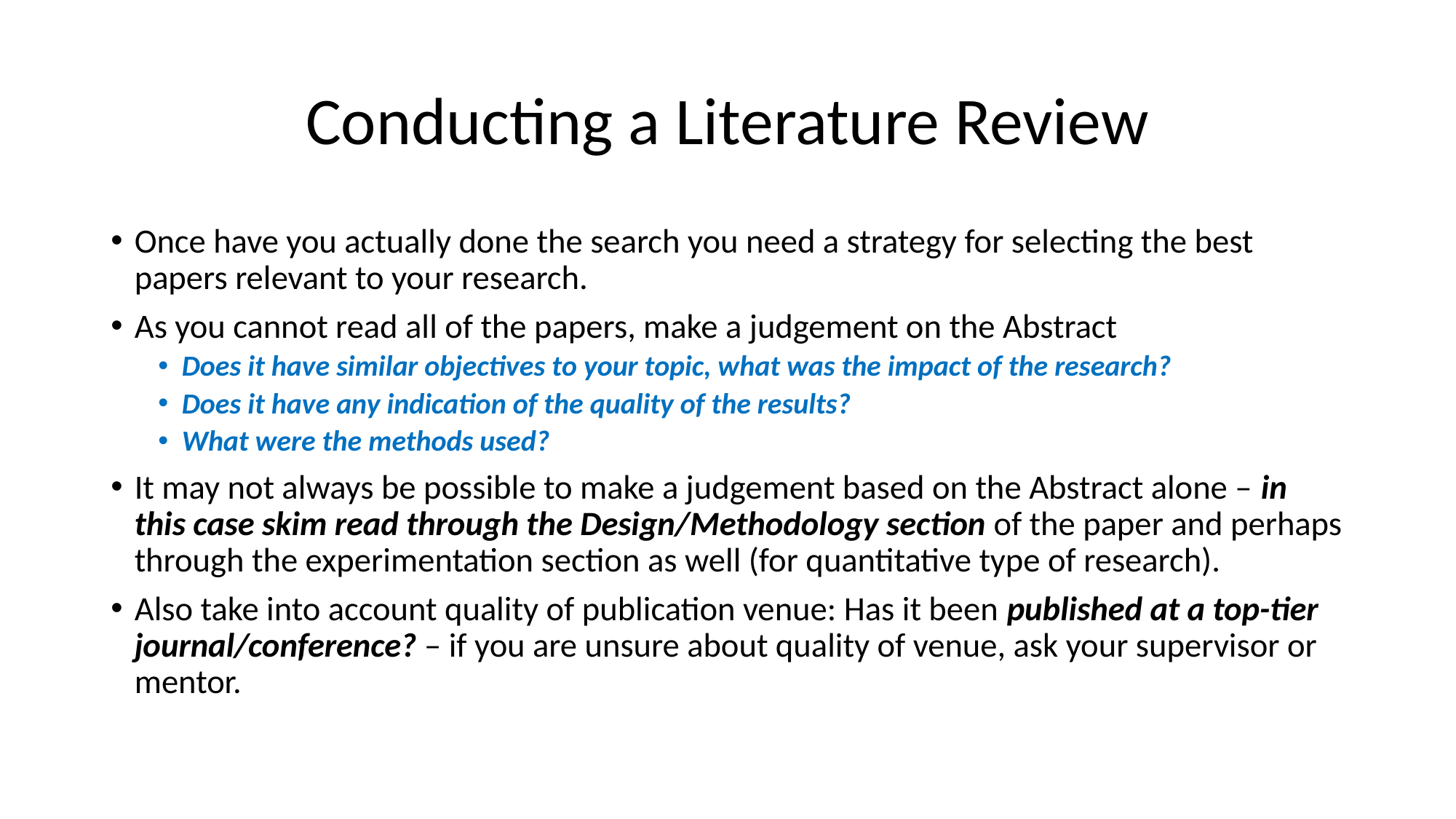

# Conducting a Literature Review
Once have you actually done the search you need a strategy for selecting the best papers relevant to your research.
As you cannot read all of the papers, make a judgement on the Abstract
Does it have similar objectives to your topic, what was the impact of the research?
Does it have any indication of the quality of the results?
What were the methods used?
It may not always be possible to make a judgement based on the Abstract alone – in this case skim read through the Design/Methodology section of the paper and perhaps through the experimentation section as well (for quantitative type of research).
Also take into account quality of publication venue: Has it been published at a top-tier journal/conference? – if you are unsure about quality of venue, ask your supervisor or mentor.